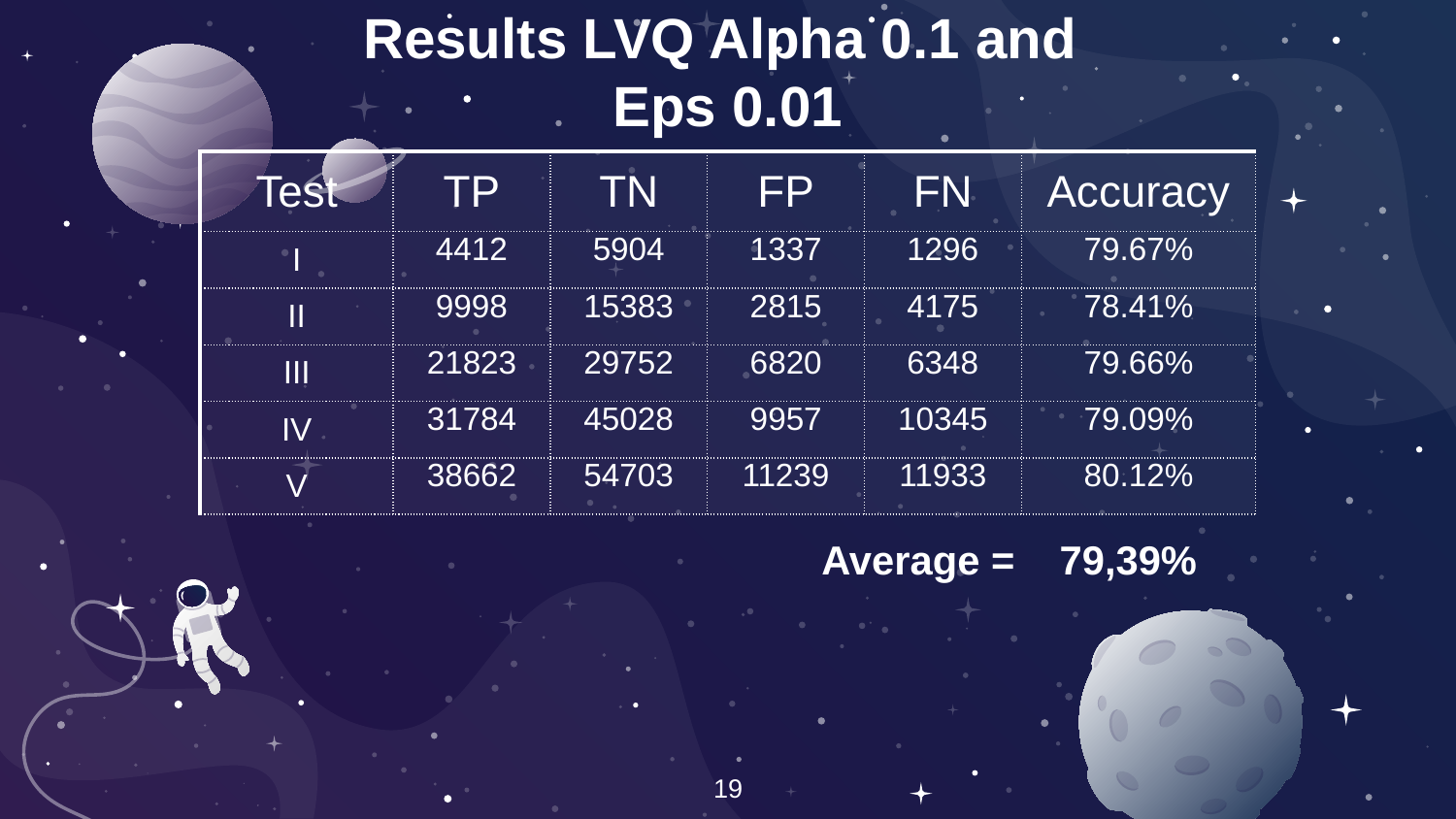

Results LVQ Alpha 0.1 and
Eps 0.01
| Test | TP | TN | FP | FN | Accuracy |
| --- | --- | --- | --- | --- | --- |
| I | 4412 | 5904 | 1337 | 1296 | 79.67% |
| II | 9998 | 15383 | 2815 | 4175 | 78.41% |
| III | 21823 | 29752 | 6820 | 6348 | 79.66% |
| IV | 31784 | 45028 | 9957 | 10345 | 79.09% |
| V | 38662 | 54703 | 11239 | 11933 | 80.12% |
Average =    79,39%
19